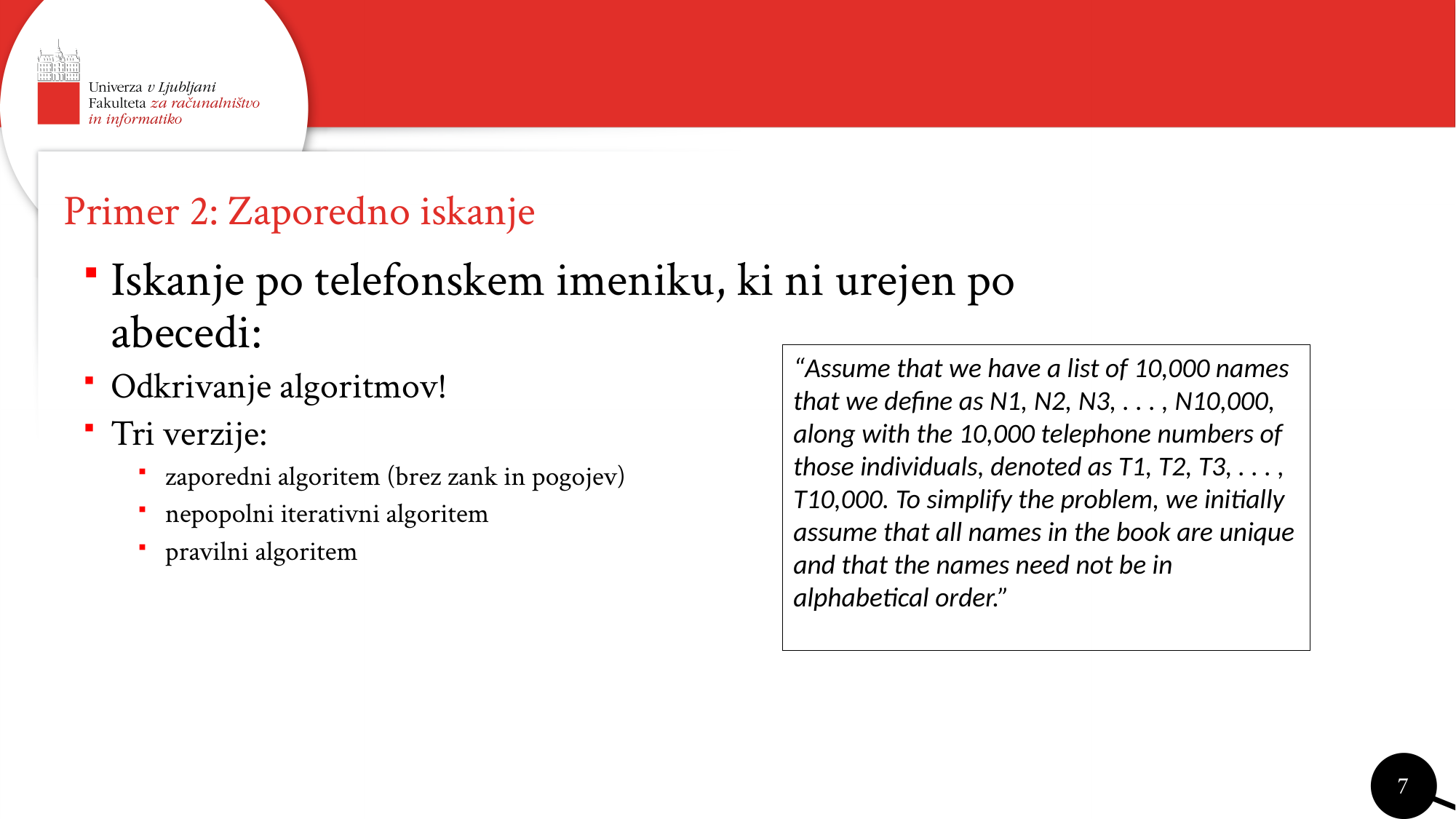

# Primer 2: Zaporedno iskanje
Iskanje po telefonskem imeniku, ki ni urejen po abecedi:
Odkrivanje algoritmov!
Tri verzije:
zaporedni algoritem (brez zank in pogojev)
nepopolni iterativni algoritem
pravilni algoritem

“Assume that we have a list of 10,000 names that we define as N1, N2, N3, . . . , N10,000, along with the 10,000 telephone numbers of those individuals, denoted as T1, T2, T3, . . . , T10,000. To simplify the problem, we initially assume that all names in the book are unique and that the names need not be in alphabetical order.”

7